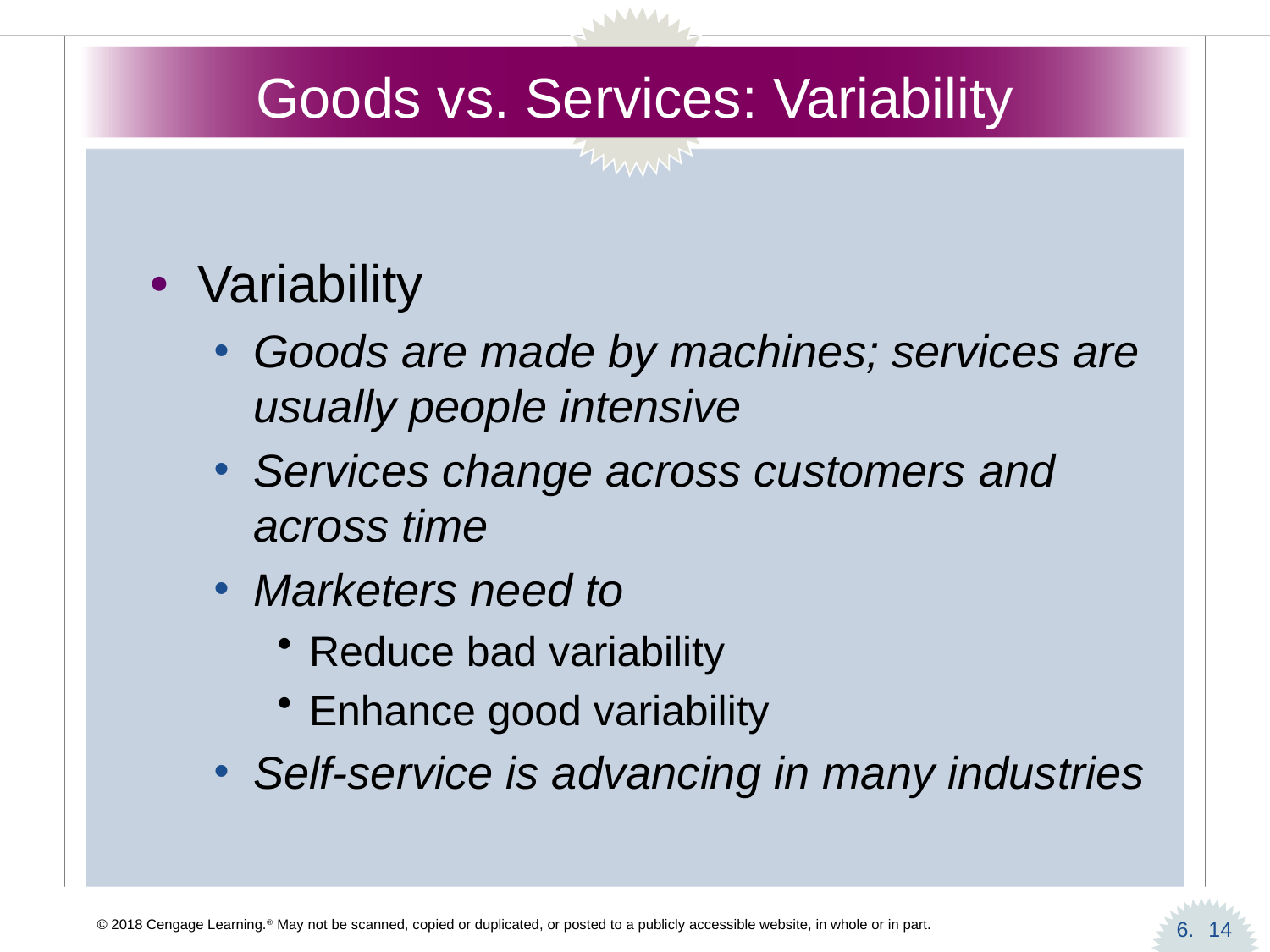

# Goods vs. Services: Variability
Variability
Goods are made by machines; services are usually people intensive
Services change across customers and across time
Marketers need to
Reduce bad variability
Enhance good variability
Self-service is advancing in many industries
14